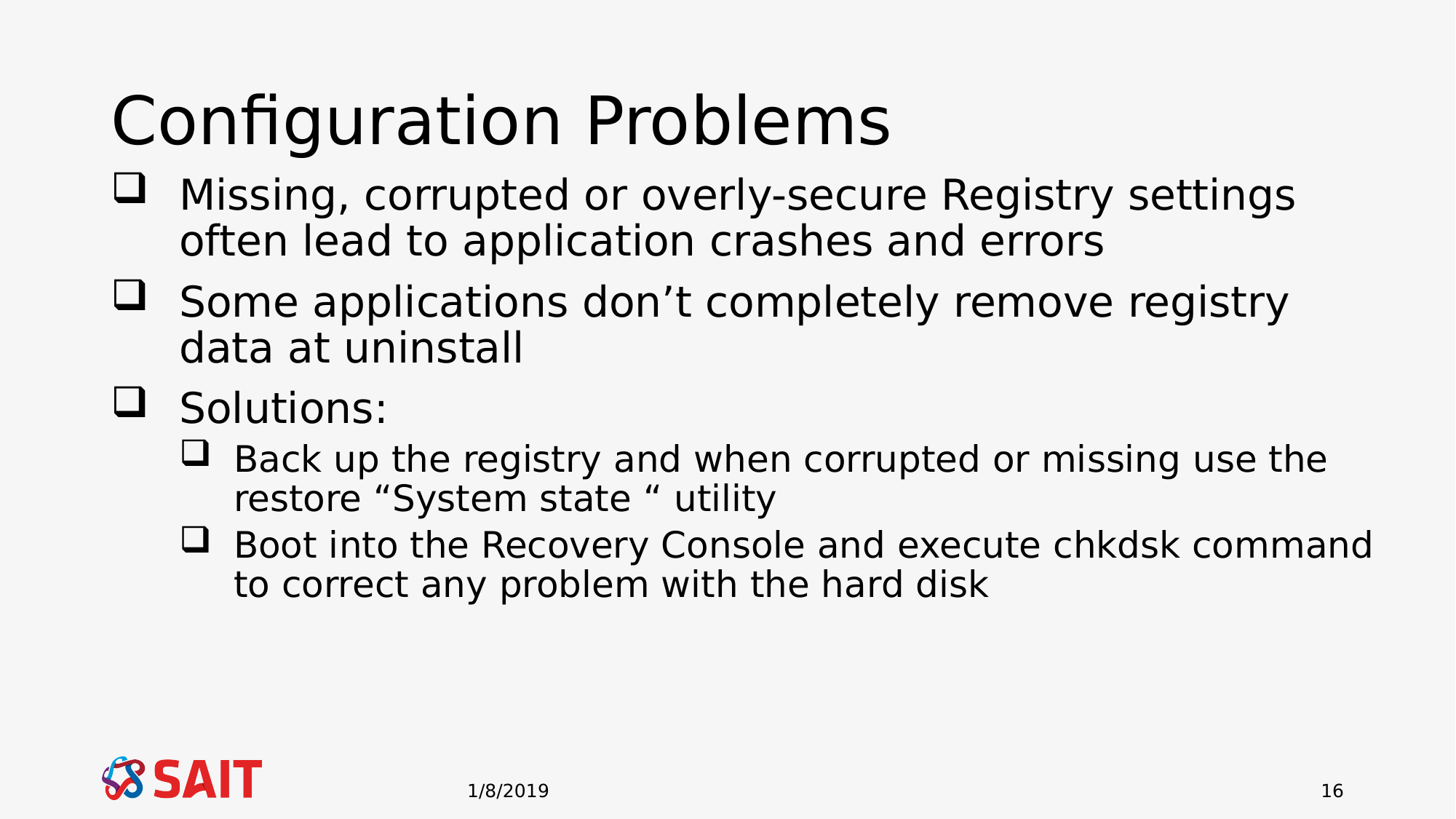

# Configuration Problems
Missing, corrupted or overly-secure Registry settings often lead to application crashes and errors
Some applications don’t completely remove registry data at uninstall
Solutions:
Back up the registry and when corrupted or missing use the restore “System state “ utility
Boot into the Recovery Console and execute chkdsk command to correct any problem with the hard disk
1/8/2019
16